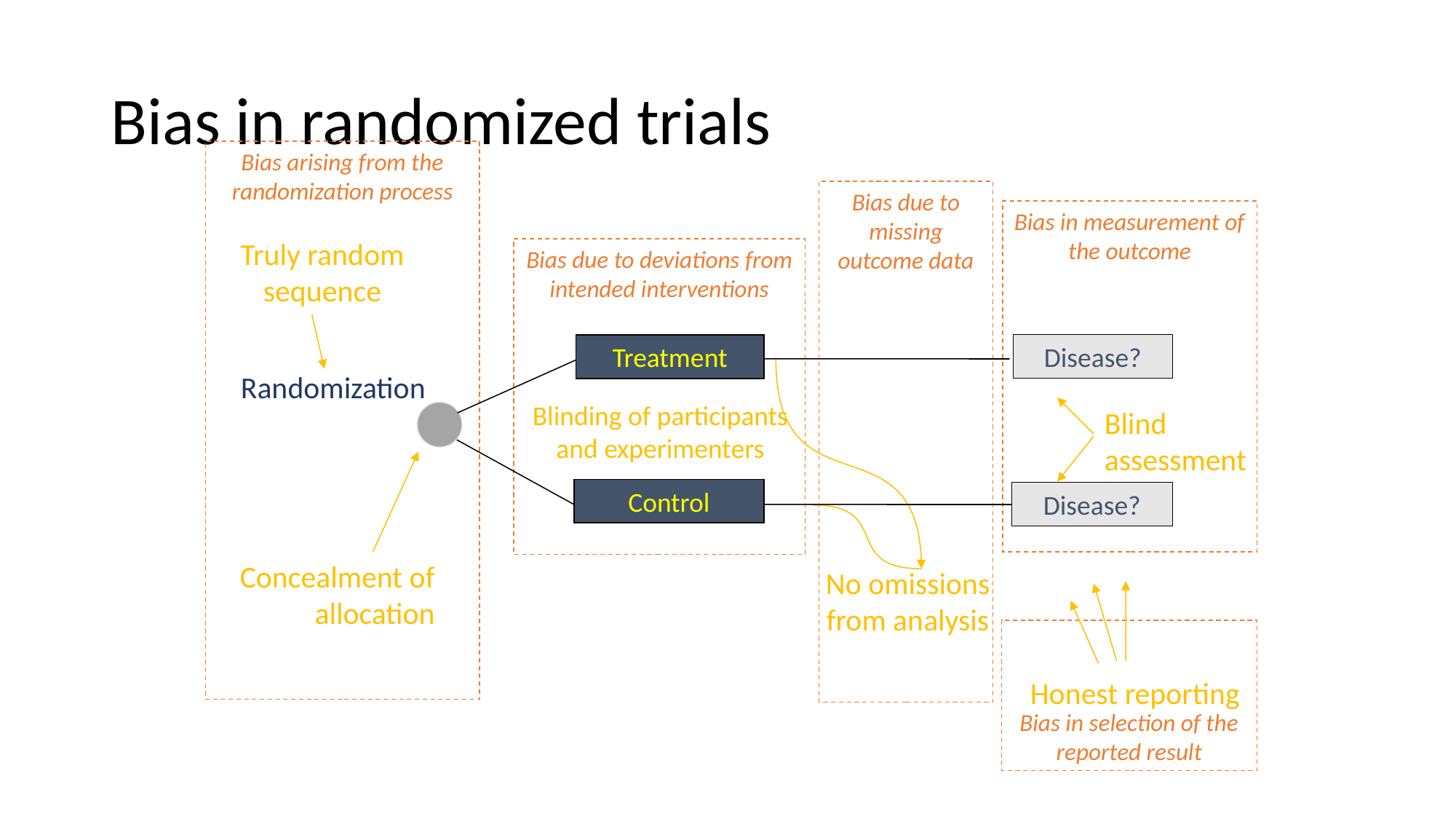

# Bias in randomized trials
Bias arising from the randomization process
Bias due to missing outcome data
Bias in measurement of the outcome
Truly random sequence

Bias due to deviations from intended interventions
Disease?
Treatment

Control
Disease?

Randomization
Blinding of participants
and experimenters

Blind
assessment

Concealment of allocation
No omissions from analysis

Honest reporting
Bias in selection of the reported result